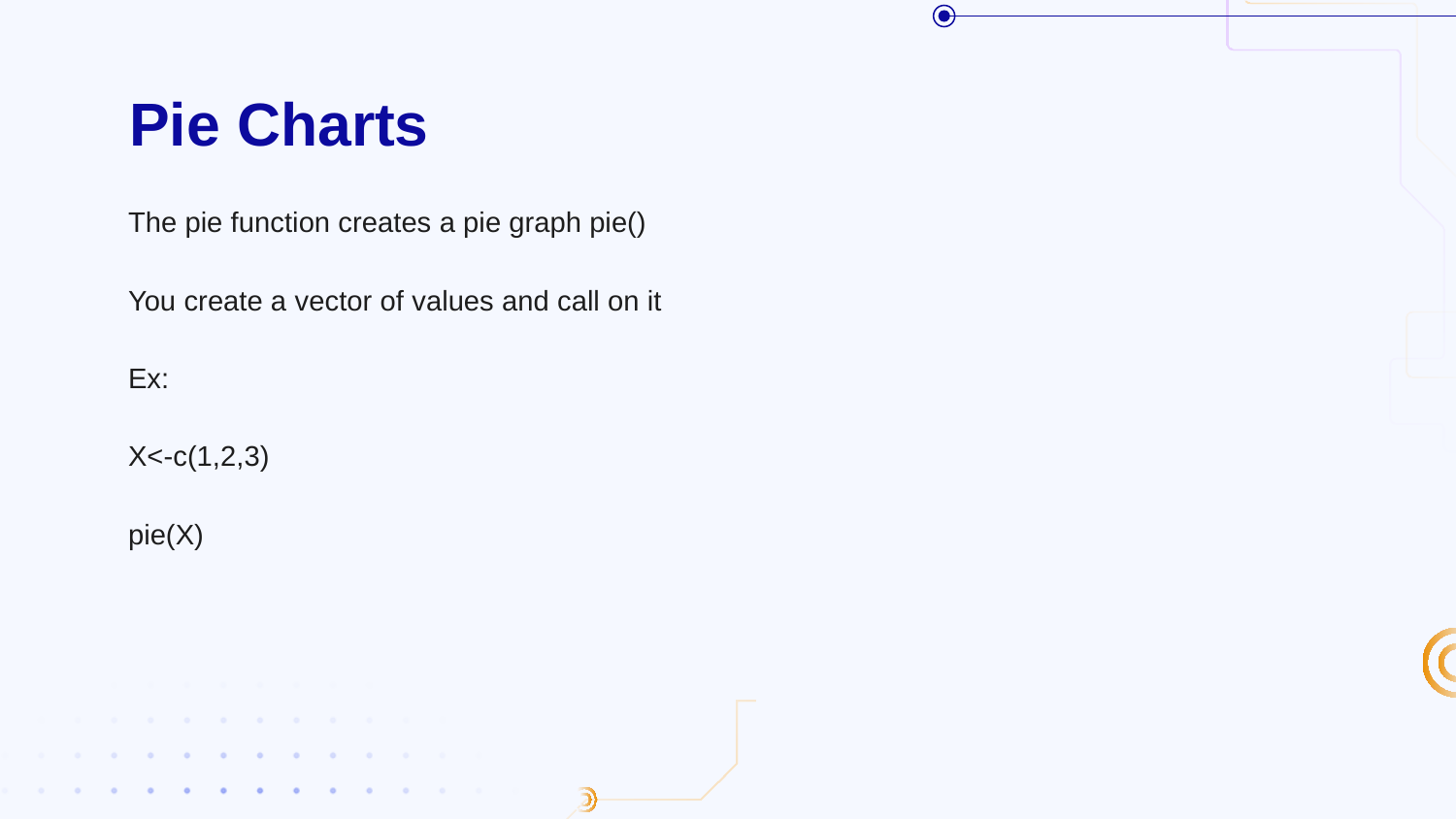

# Pie Charts
The pie function creates a pie graph pie()

You create a vector of values and call on it

Ex:

X<-c(1,2,3)

pie(X)